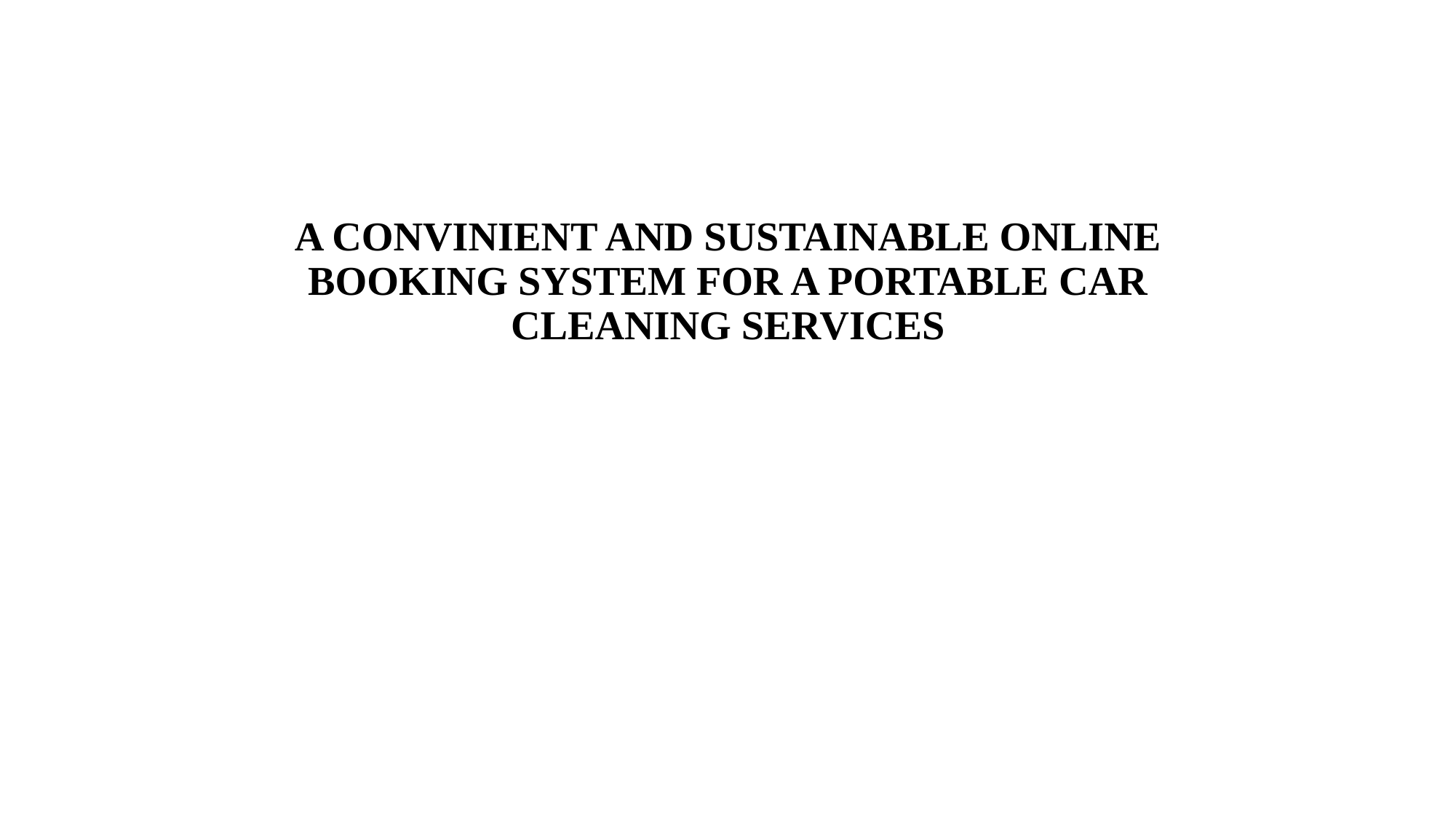

# A CONVINIENT AND SUSTAINABLE ONLINE BOOKING SYSTEM FOR A PORTABLE CAR CLEANING SERVICES